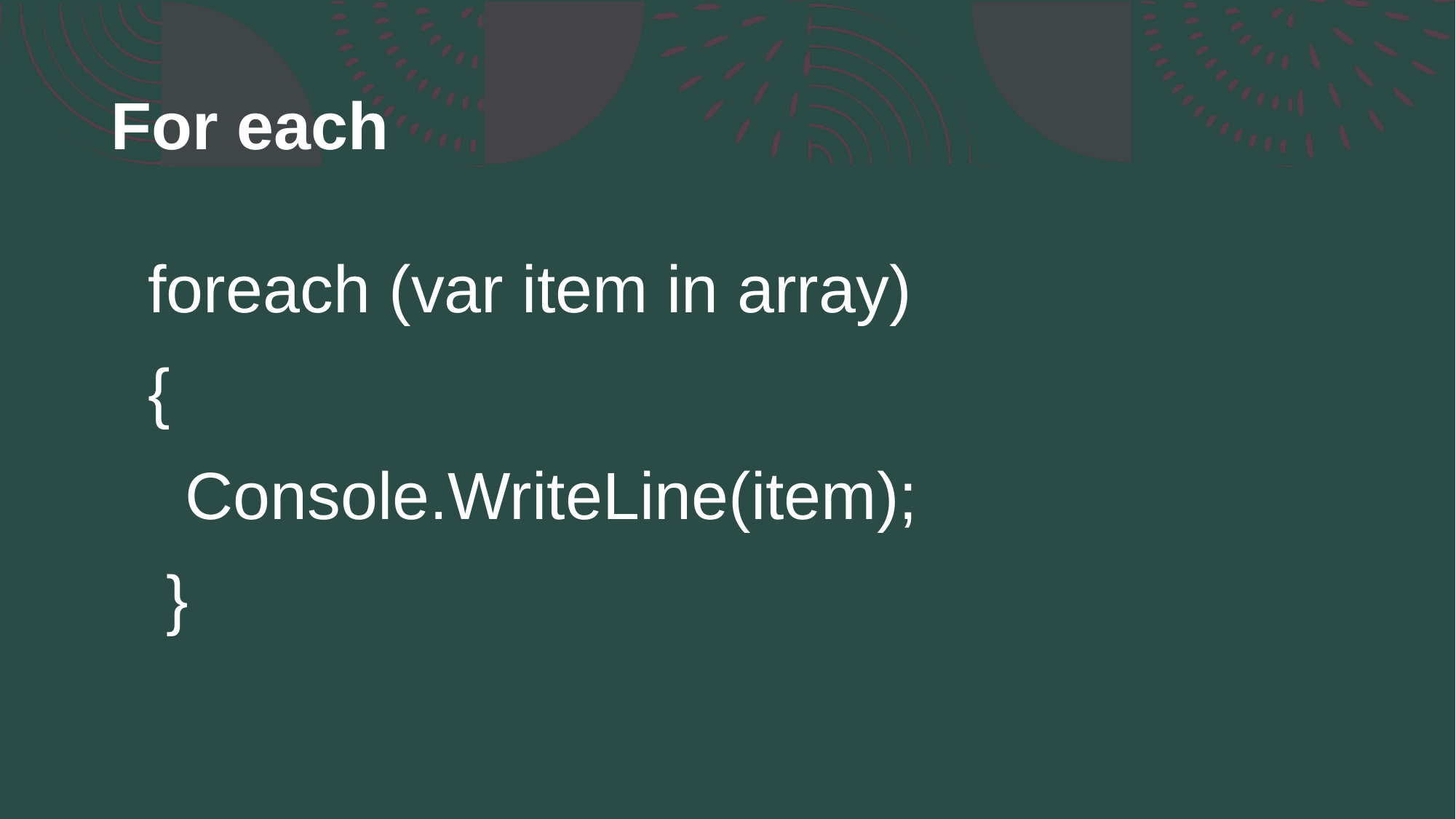

# For each
  foreach (var item in array)
  {
    Console.WriteLine(item);
   }